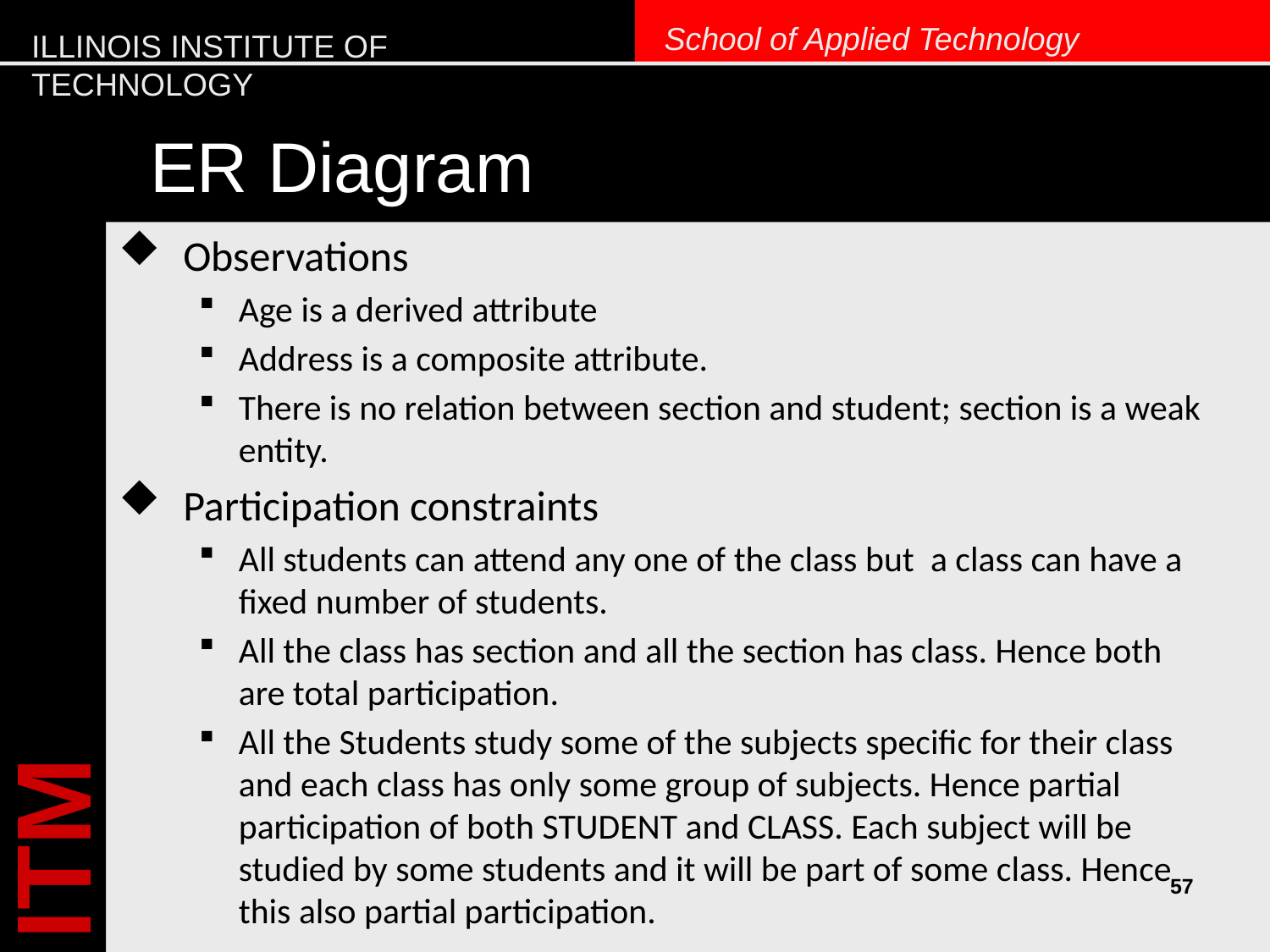

# ER Diagram
Observations
Age is a derived attribute
Address is a composite attribute.
There is no relation between section and student; section is a weak entity.
Participation constraints
All students can attend any one of the class but  a class can have a fixed number of students.
All the class has section and all the section has class. Hence both are total participation.
All the Students study some of the subjects specific for their class and each class has only some group of subjects. Hence partial participation of both STUDENT and CLASS. Each subject will be studied by some students and it will be part of some class. Hence this also partial participation.

57